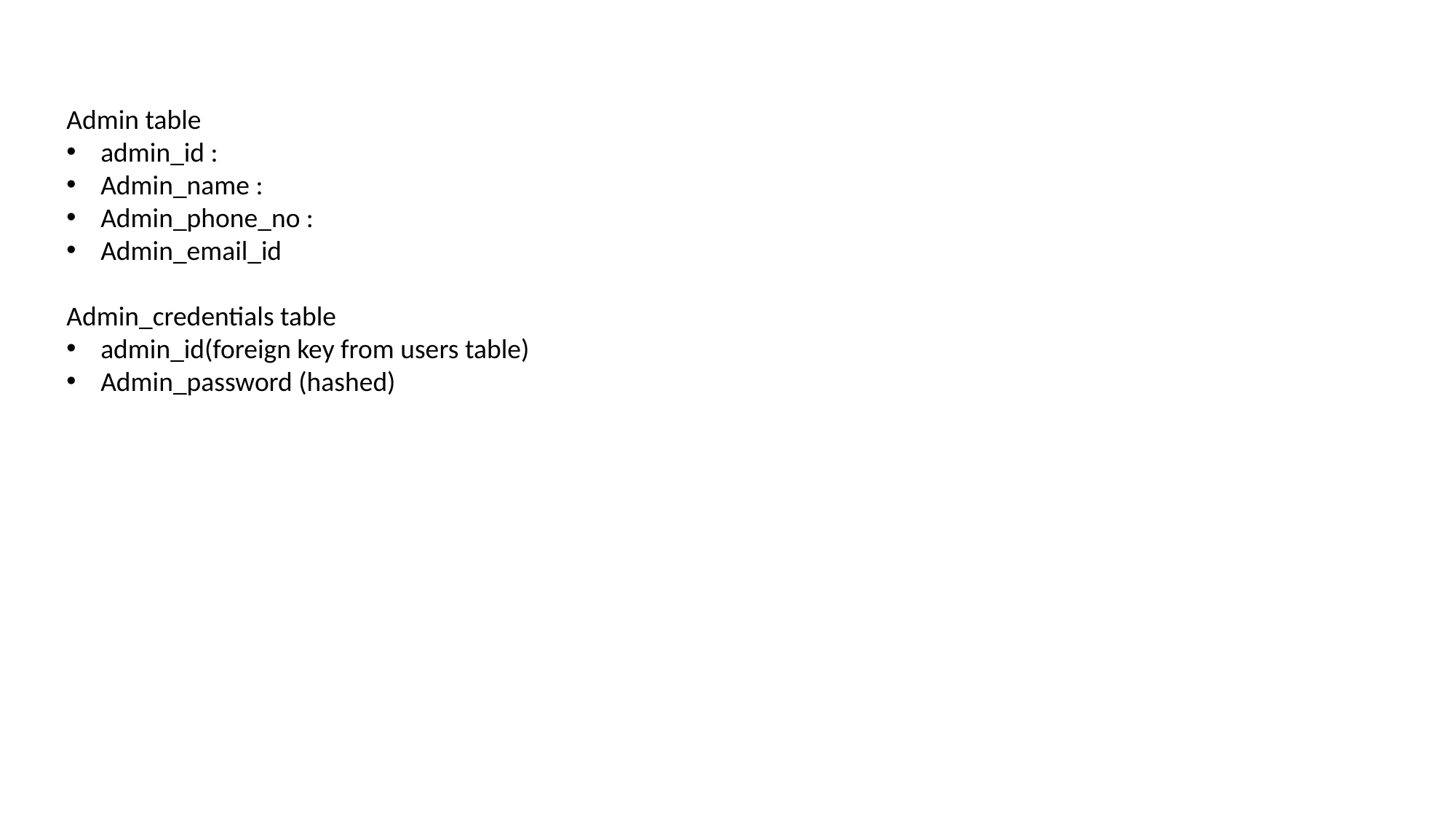

Admin table
admin_id :
Admin_name :
Admin_phone_no :
Admin_email_id

Admin_credentials table
admin_id(foreign key from users table)
Admin_password (hashed)